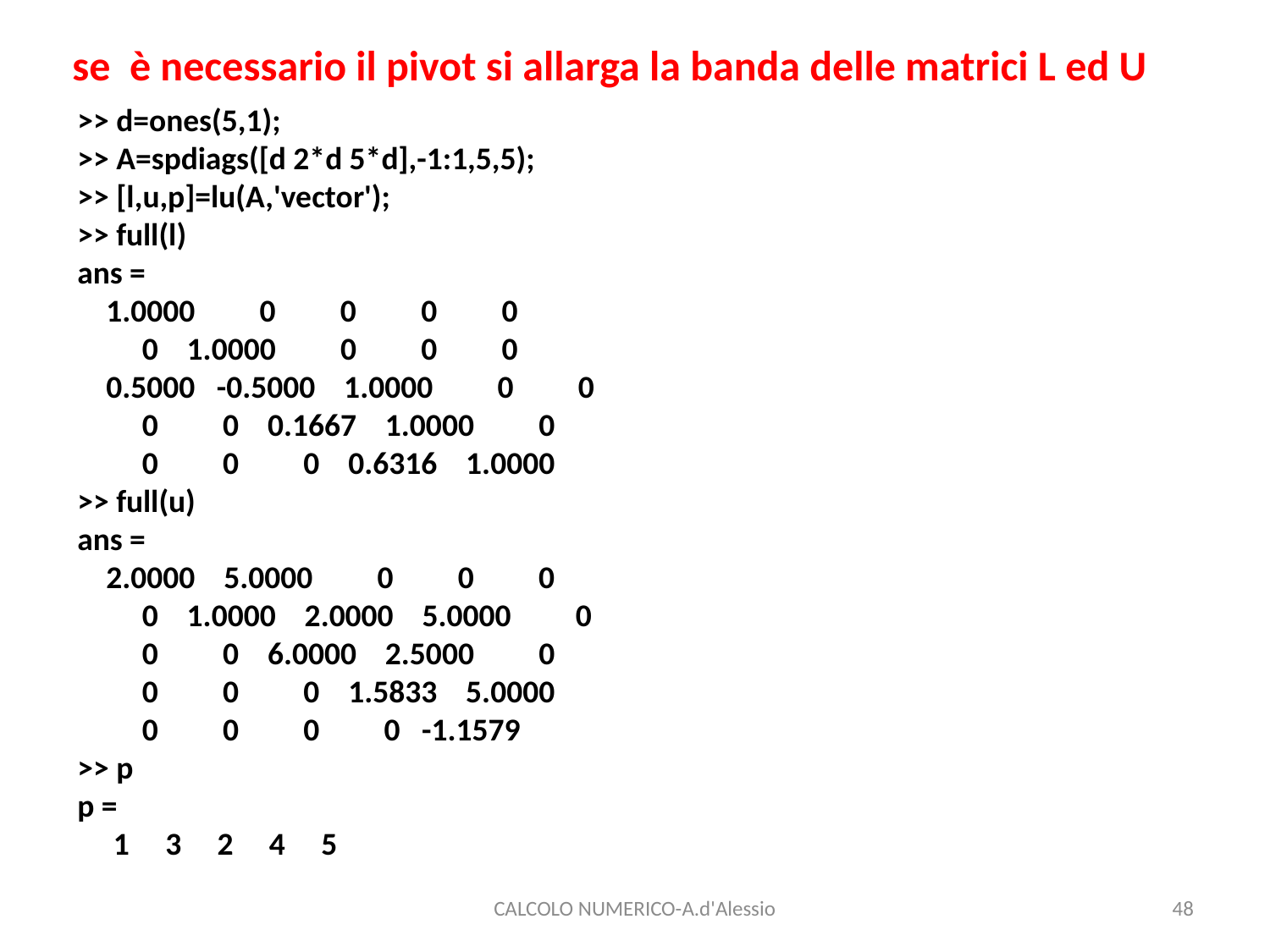

se  è necessario il pivot si allarga la banda delle matrici L ed U
>> d=ones(5,1);
>> A=spdiags([d 2*d 5*d],-1:1,5,5);
>> [l,u,p]=lu(A,'vector');
>> full(l)
ans =
    1.0000         0         0         0         0
         0    1.0000         0         0         0
    0.5000   -0.5000    1.0000         0         0
         0         0    0.1667    1.0000         0
         0         0         0    0.6316    1.0000
>> full(u)
ans =
    2.0000    5.0000         0         0         0
         0    1.0000    2.0000    5.0000         0
         0         0    6.0000    2.5000         0
         0         0         0    1.5833    5.0000
         0         0         0         0   -1.1579
>> p
p =
     1     3     2     4     5
CALCOLO NUMERICO-A.d'Alessio
48